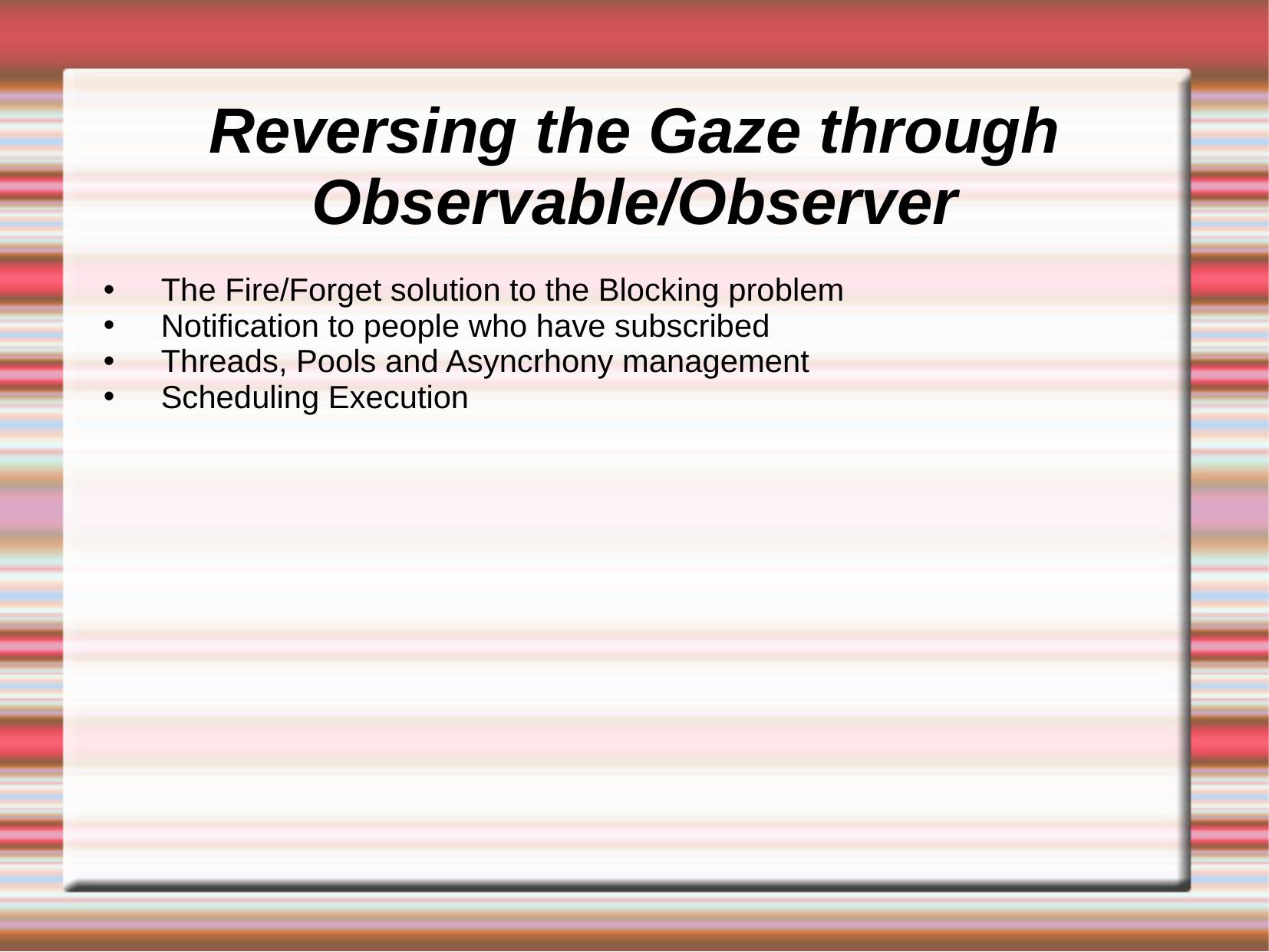

# Reversing the Gaze through Observable/Observer
The Fire/Forget solution to the Blocking problem
Notification to people who have subscribed
Threads, Pools and Asyncrhony management
Scheduling Execution